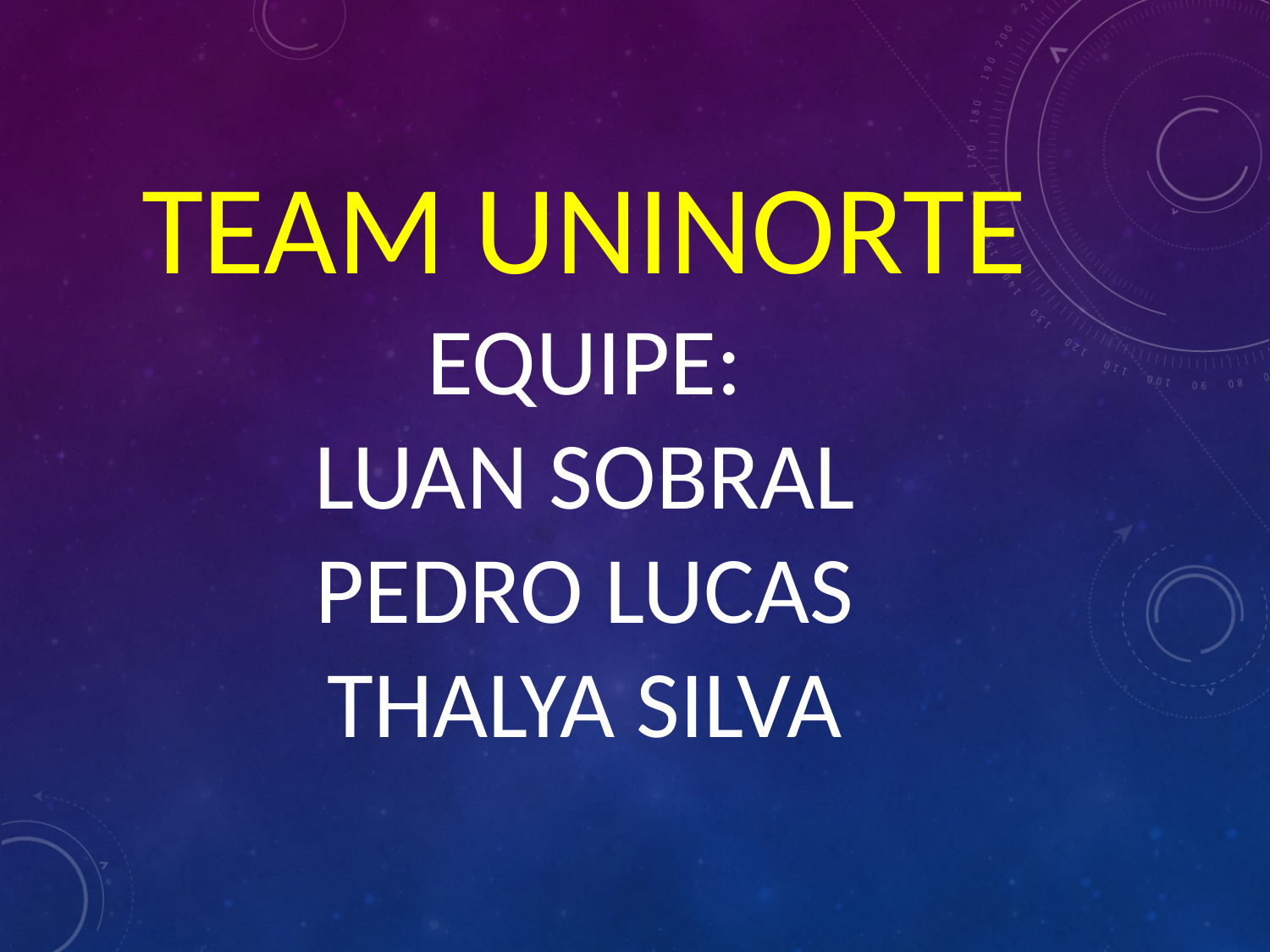

# TEAM UNINORTE EQUIPE: Luan Sobral Pedro Lucas Thalya Silva